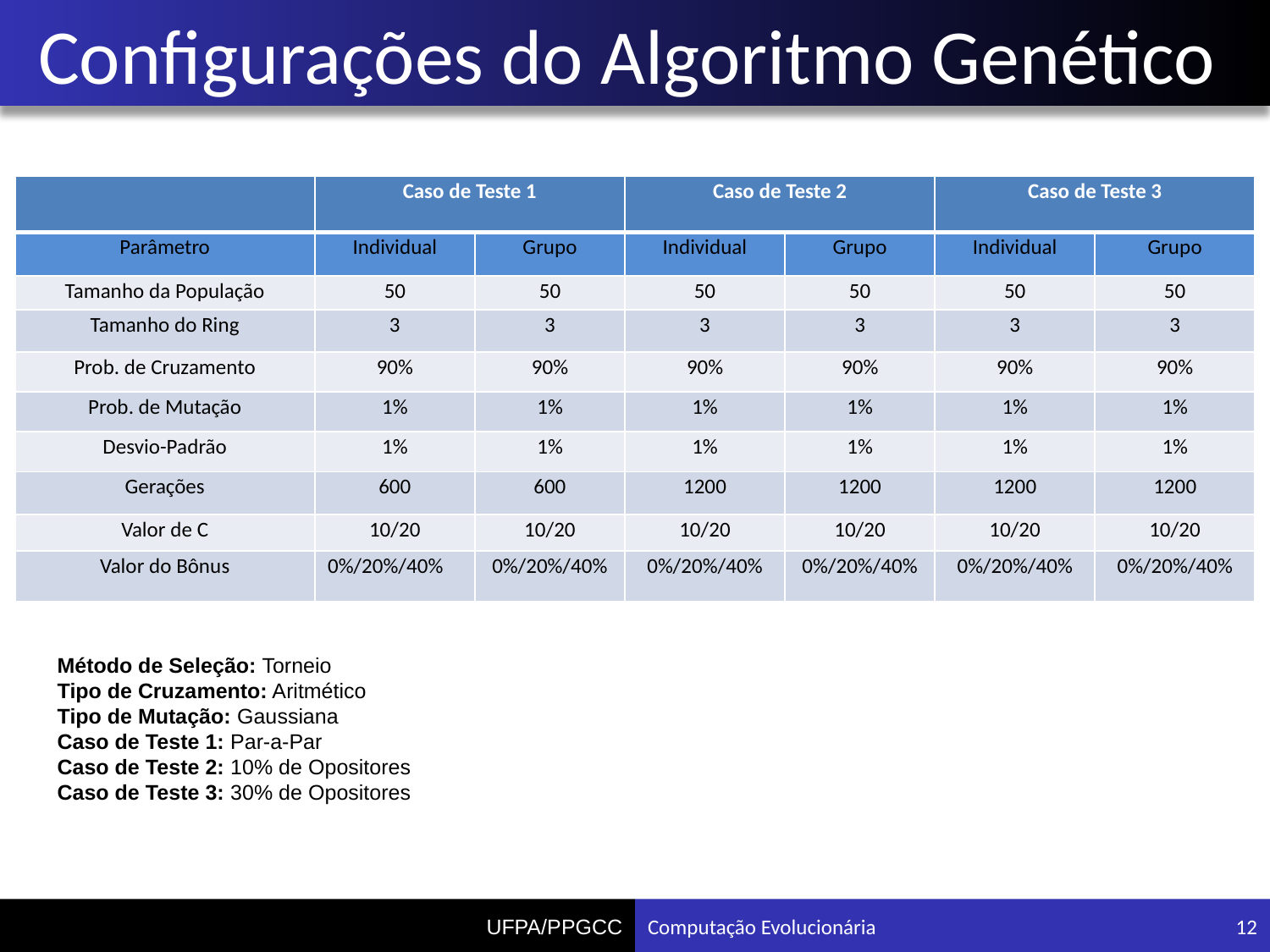

# Configurações do Algoritmo Genético
|  | Caso de Teste 1 |  | Caso de Teste 2 |  | Caso de Teste 3 |  |
| --- | --- | --- | --- | --- | --- | --- |
| Parâmetro | Individual | Grupo | Individual | Grupo | Individual | Grupo |
| Tamanho da População | 50 | 50 | 50 | 50 | 50 | 50 |
| Tamanho do Ring | 3 | 3 | 3 | 3 | 3 | 3 |
| Prob. de Cruzamento | 90% | 90% | 90% | 90% | 90% | 90% |
| Prob. de Mutação | 1% | 1% | 1% | 1% | 1% | 1% |
| Desvio-Padrão | 1% | 1% | 1% | 1% | 1% | 1% |
| Gerações | 600 | 600 | 1200 | 1200 | 1200 | 1200 |
| Valor de C | 10/20 | 10/20 | 10/20 | 10/20 | 10/20 | 10/20 |
| Valor do Bônus | 0%/20%/40% | 0%/20%/40% | 0%/20%/40% | 0%/20%/40% | 0%/20%/40% | 0%/20%/40% |
Método de Seleção: Torneio
Tipo de Cruzamento: Aritmético
Tipo de Mutação: Gaussiana
Caso de Teste 1: Par-a-Par
Caso de Teste 2: 10% de Opositores
Caso de Teste 3: 30% de Opositores
Computação Evolucionária
12